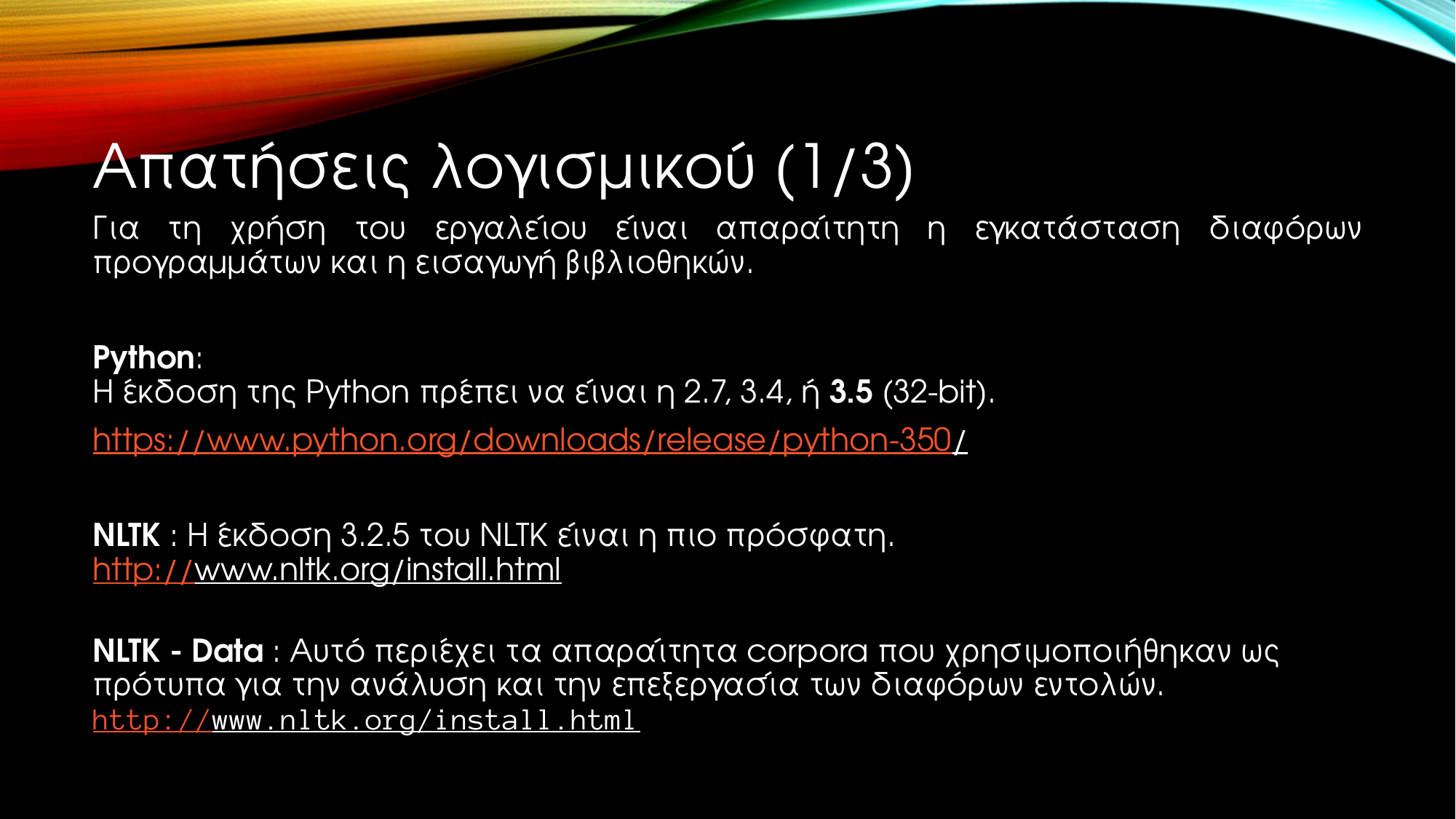

# Απατήσεις λογισμικού (1/3)
Για τη χρήση του εργαλείου είναι απαραίτητη η εγκατάσταση διαφόρων προγραμμάτων και η εισαγωγή βιβλιοθηκών.

Python:
Η έκδοση της Python πρέπει να είναι η 2.7, 3.4, ή 3.5 (32-bit).
https://www.python.org/downloads/release/python-350/

NLTK : H έκδοση 3.2.5 του NLTK είναι η πιο πρόσφατη.
http://www.nltk.org/install.html
NLTK - Data : Αυτό περιέχει τα απαραίτητα corpora που χρησιμοποιήθηκαν ως πρότυπα για την ανάλυση και την επεξεργασία των διαφόρων εντολών.
http://www.nltk.org/install.html